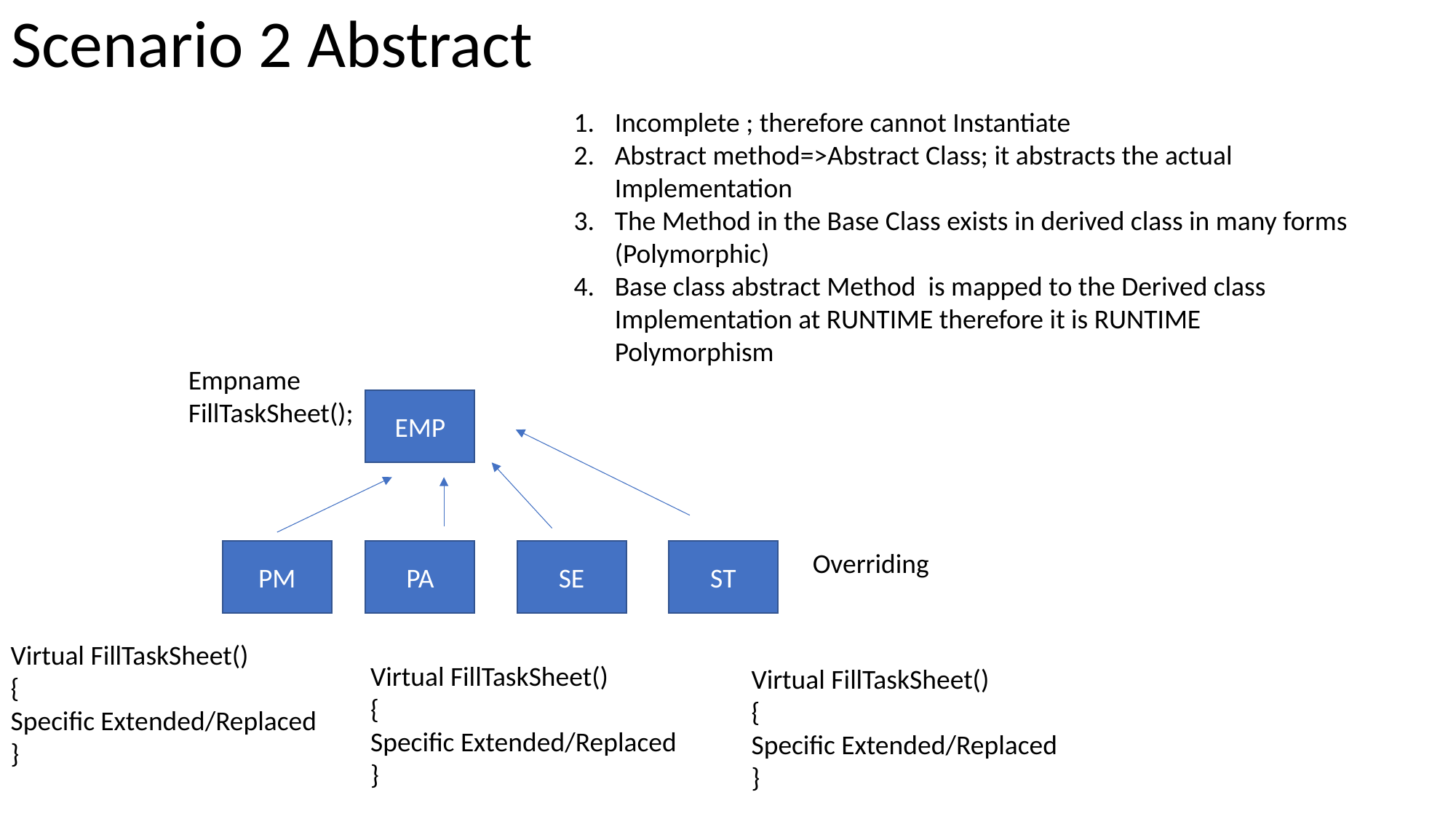

# Scenario 2 Abstract
Incomplete ; therefore cannot Instantiate
Abstract method=>Abstract Class; it abstracts the actual Implementation
The Method in the Base Class exists in derived class in many forms (Polymorphic)
Base class abstract Method  is mapped to the Derived class Implementation at RUNTIME therefore it is RUNTIME Polymorphism

Empname
FillTaskSheet();
EMP
PM
PA
SE
ST
Overriding

Virtual FillTaskSheet()
{
Specific Extended/Replaced
}

Virtual FillTaskSheet()
{
Specific Extended/Replaced
}

Virtual FillTaskSheet()
{
Specific Extended/Replaced
}